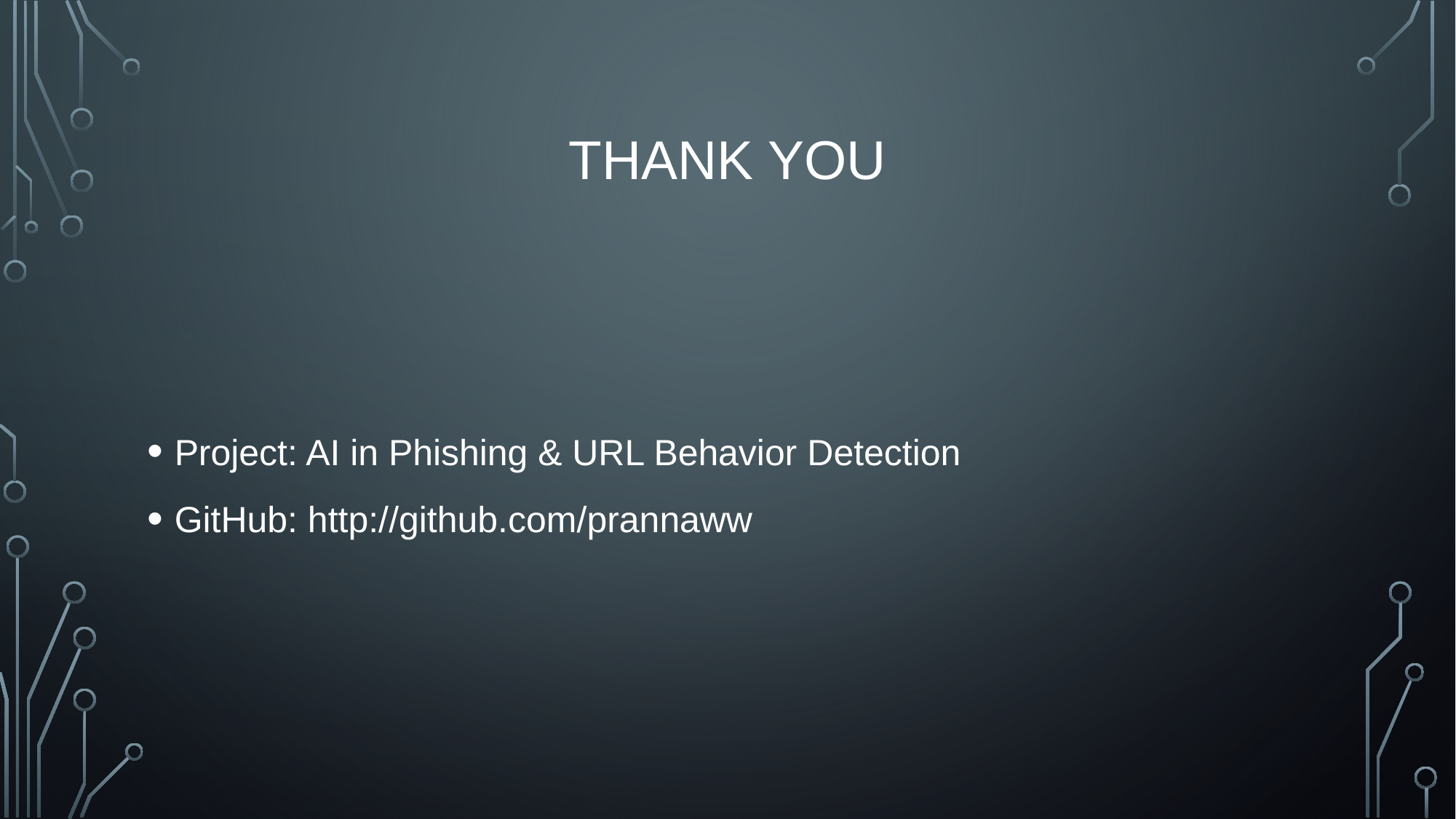

# Thank you
Project: AI in Phishing & URL Behavior Detection
GitHub: http://github.com/prannaww